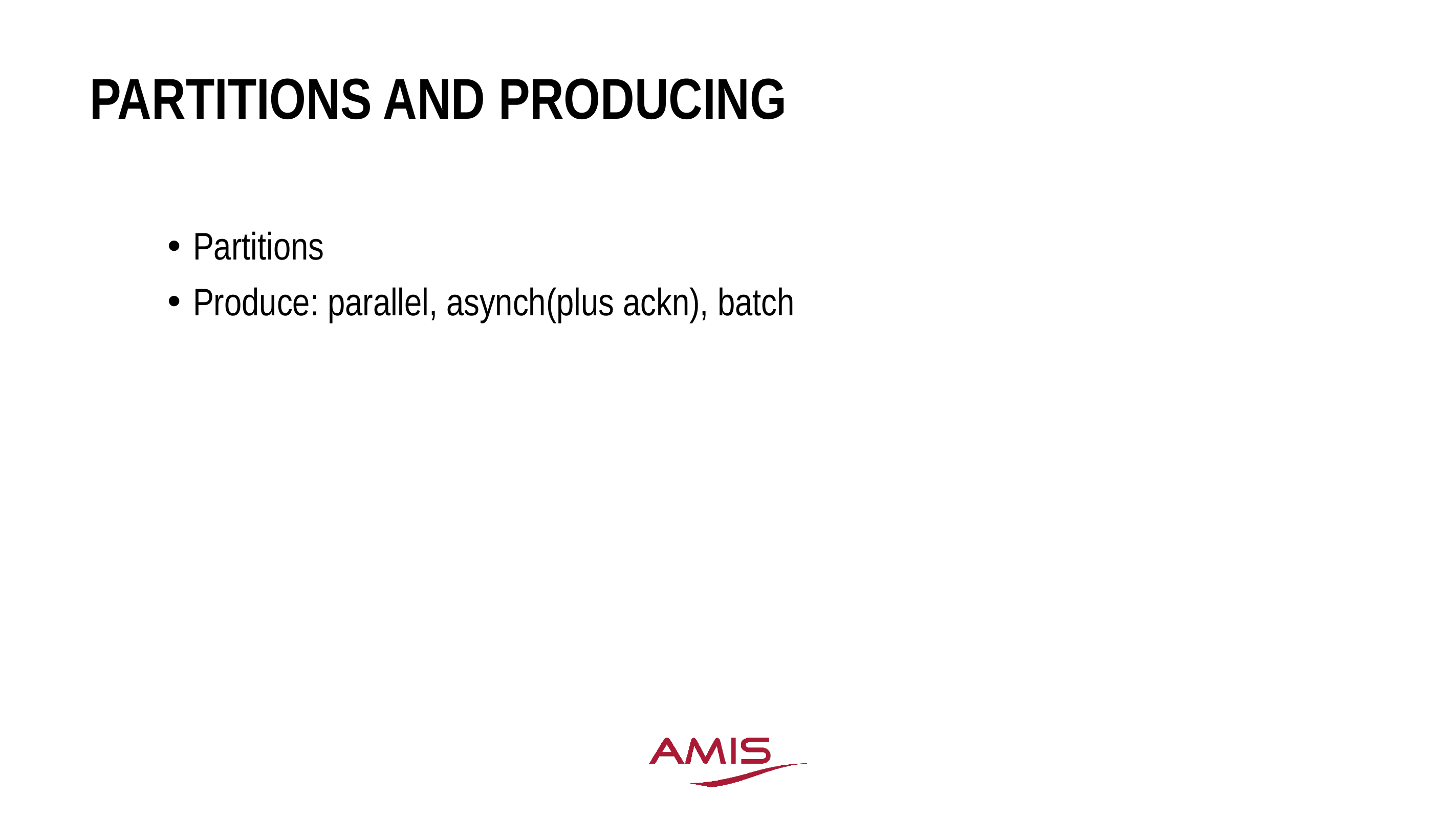

# Partitions and Producing
Partitions
Produce: parallel, asynch(plus ackn), batch